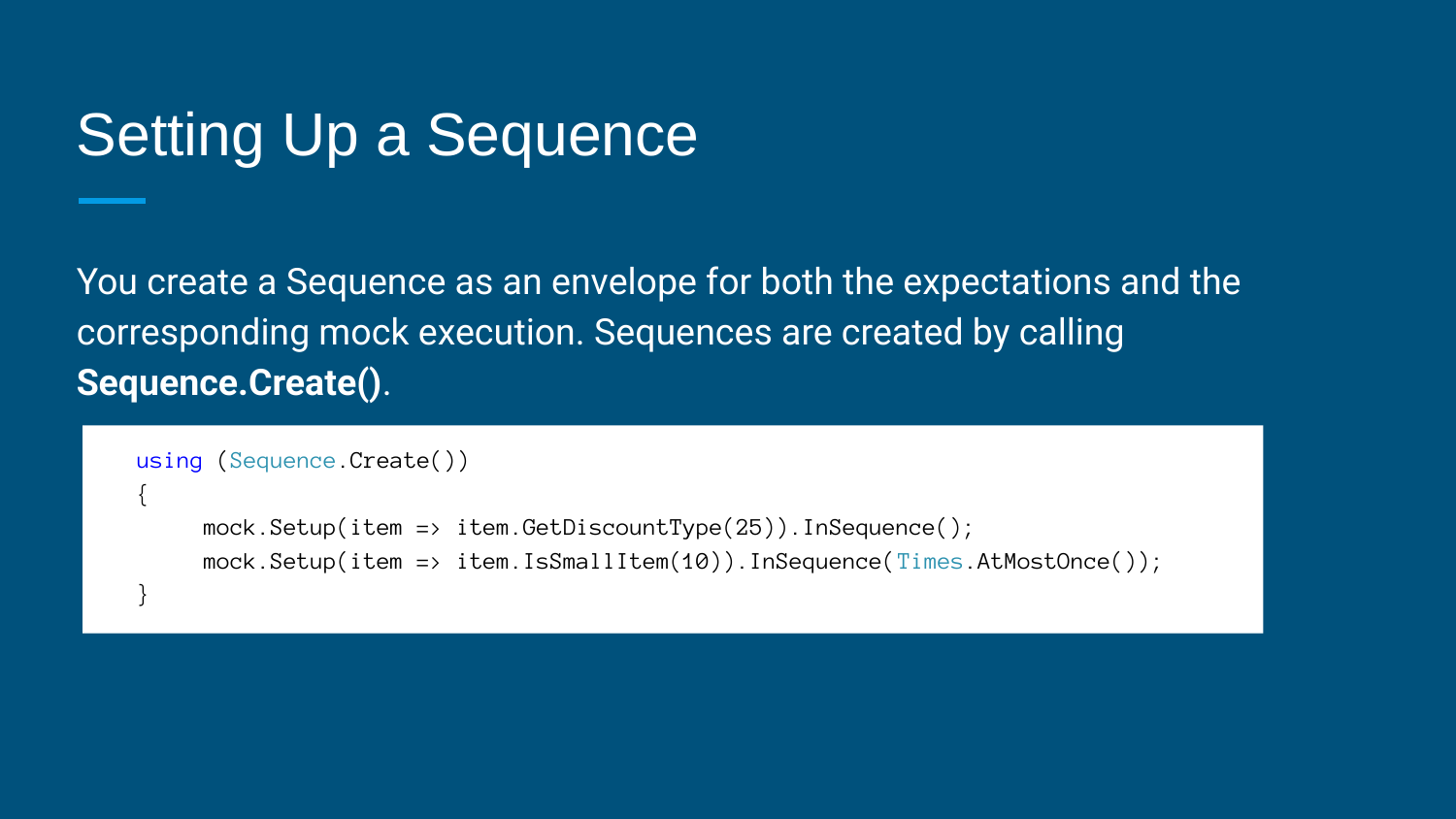

# Setting Up a Sequence
You create a Sequence as an envelope for both the expectations and the corresponding mock execution. Sequences are created by calling Sequence.Create().

   using (Sequence.Create())
   {
        mock.Setup(item => item.GetDiscountType(25)).InSequence();
        mock.Setup(item => item.IsSmallItem(10)).InSequence(Times.AtMostOnce());
   }